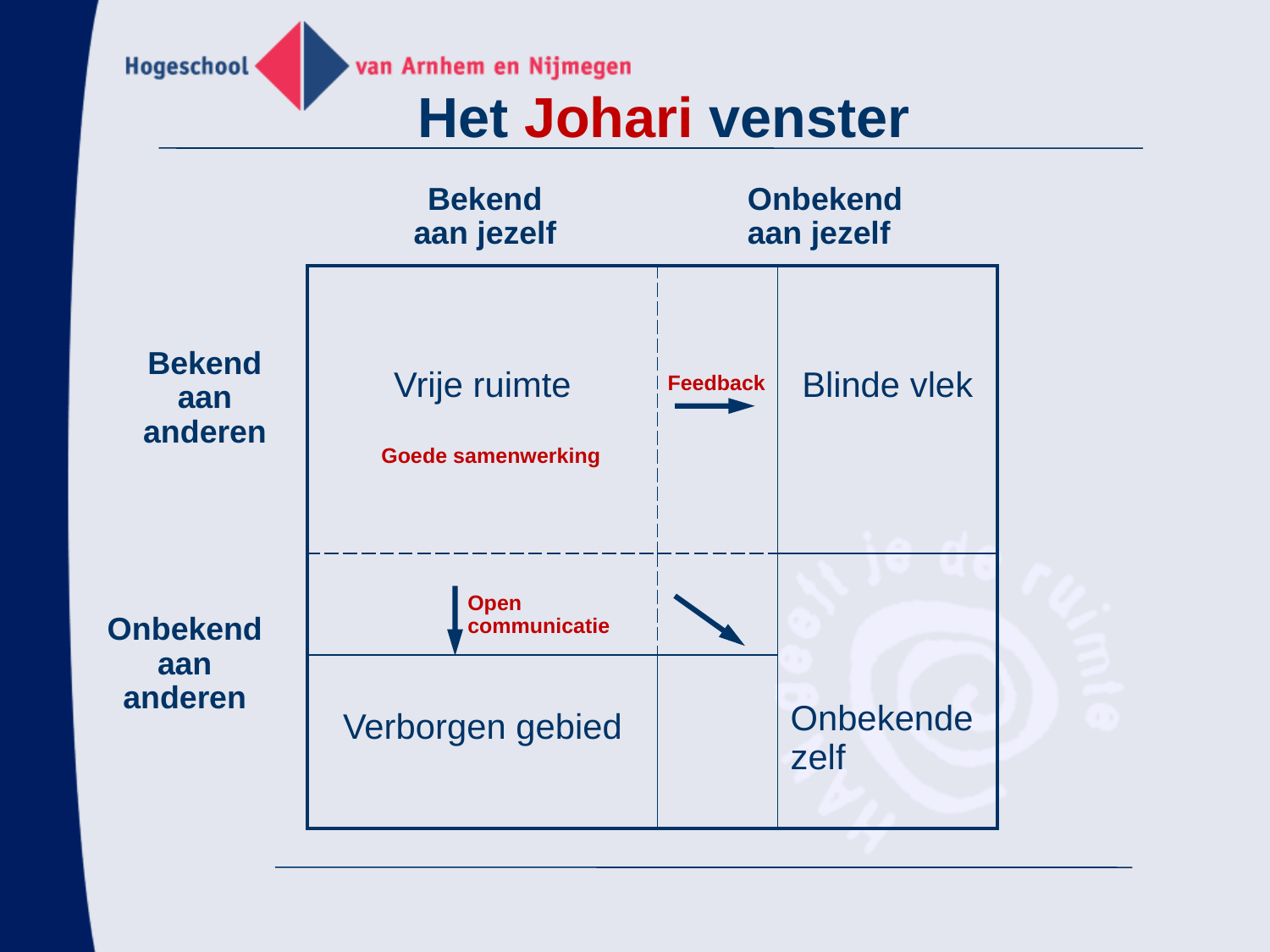

Het Johari venster
#
Bekend aan jezelf
Onbekend aan jezelf
| Vrije ruimte |  | Blinde vlek |
| --- | --- | --- |
|  |  | Onbekende zelf |
| Verborgen gebied |  |  |
Bekend aan anderen
Feedback

Goede samenwerking

Open
communicatie

Onbekend aan anderen